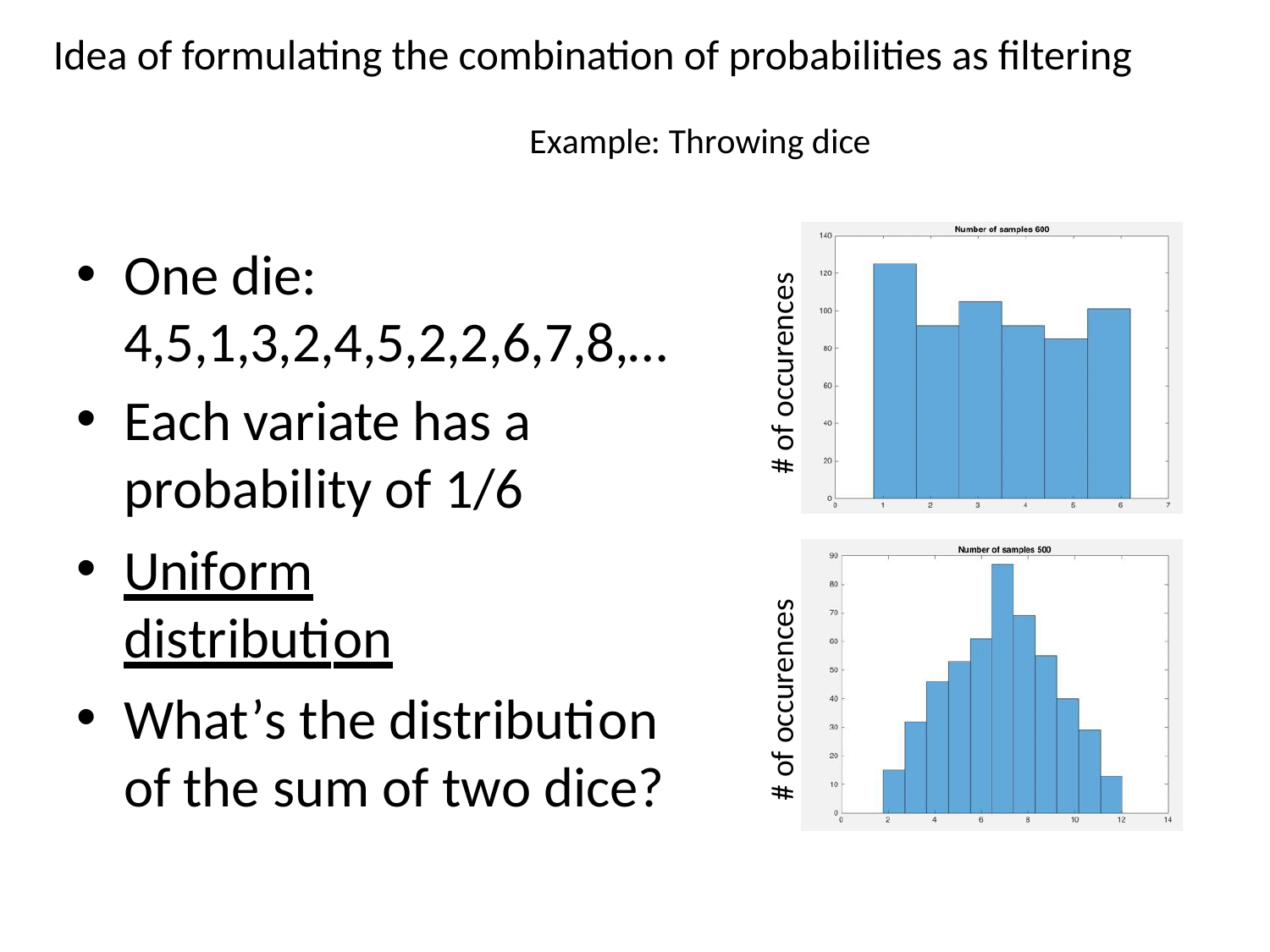

Idea of formulating the combination of probabilities as filtering
# Example: Throwing dice

One die: 4,5,1,3,2,4,5,2,2,6,7,8,…
Each variate has a probability of 1/6
Uniform distribution
What’s the distribution of the sum of two dice?
# of occurences

# of occurences